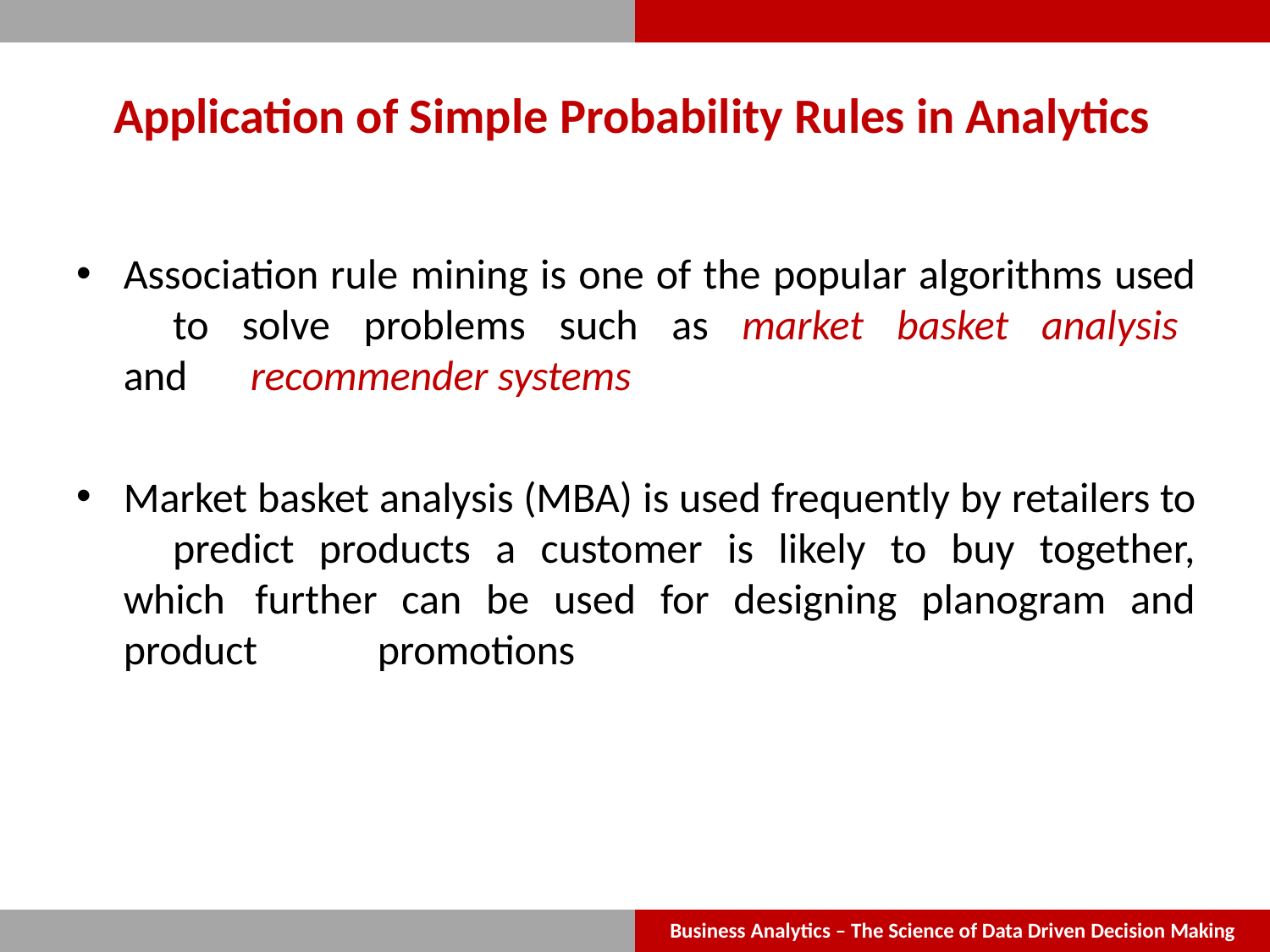

# Application of Simple Probability Rules in Analytics
Association rule mining is one of the popular algorithms used 	to  solve  problems  such  as  market  basket  analysis  and 	recommender systems

Market basket analysis (MBA) is used frequently by retailers to 	predict products a customer is likely to buy together, which 	further can be used for designing planogram and product 	promotions
Business Analytics – The Science of Data Driven Decision Making